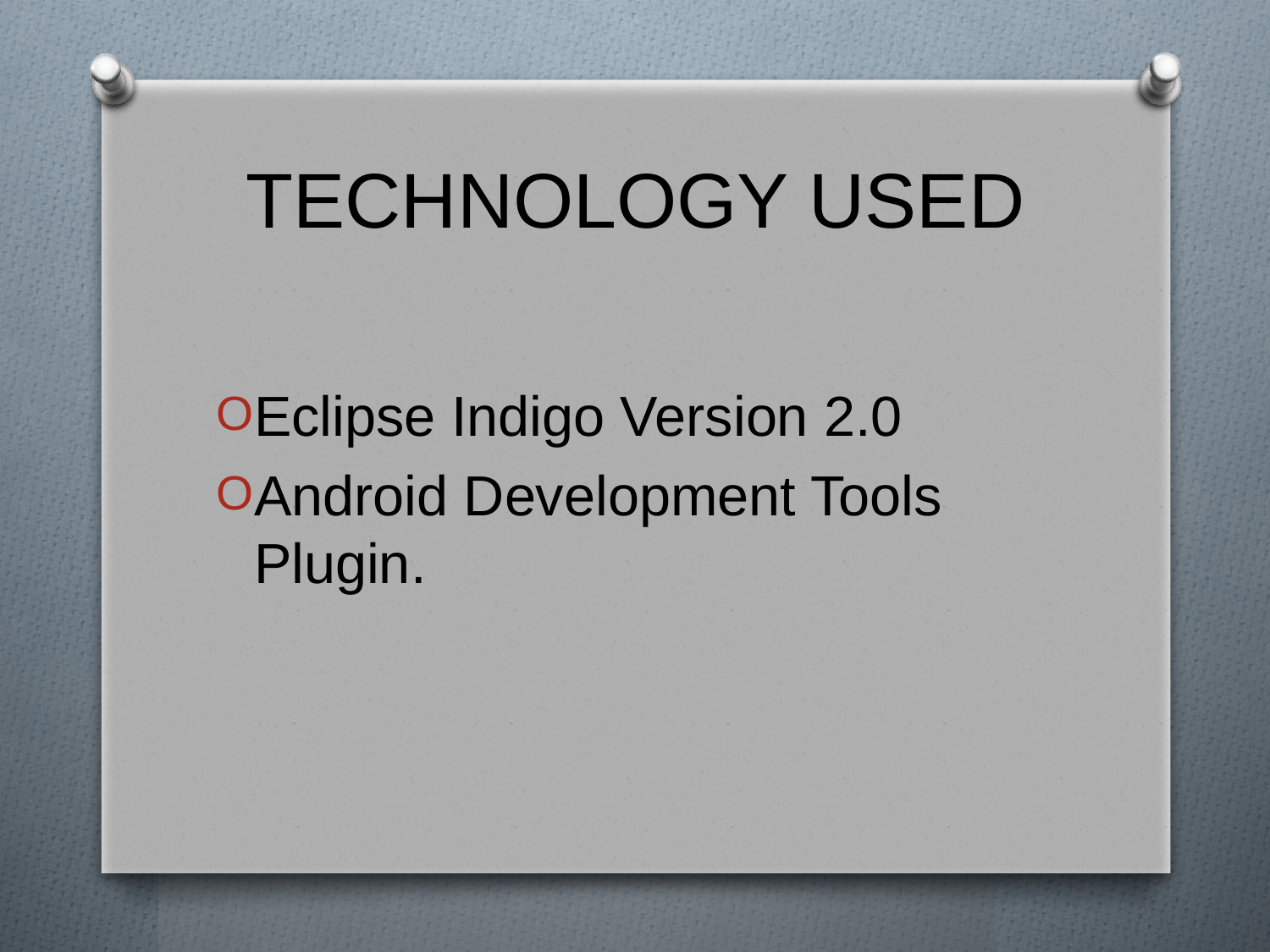

# TECHNOLOGY USED
Eclipse Indigo Version 2.0
Android Development Tools Plugin.